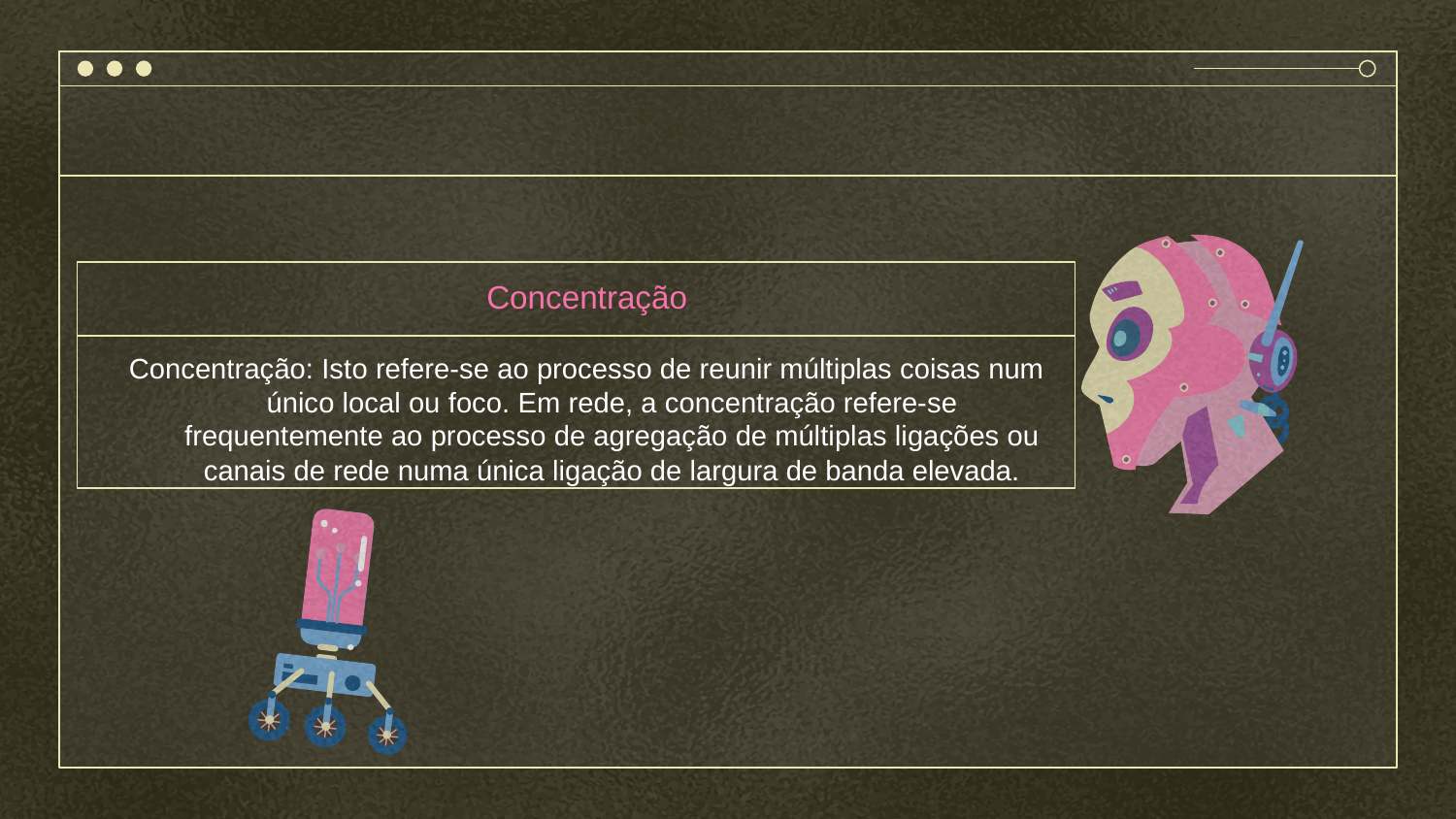

#
Concentração
Concentração: Isto refere-se ao processo de reunir múltiplas coisas num único local ou foco. Em rede, a concentração refere-se frequentemente ao processo de agregação de múltiplas ligações ou canais de rede numa única ligação de largura de banda elevada.